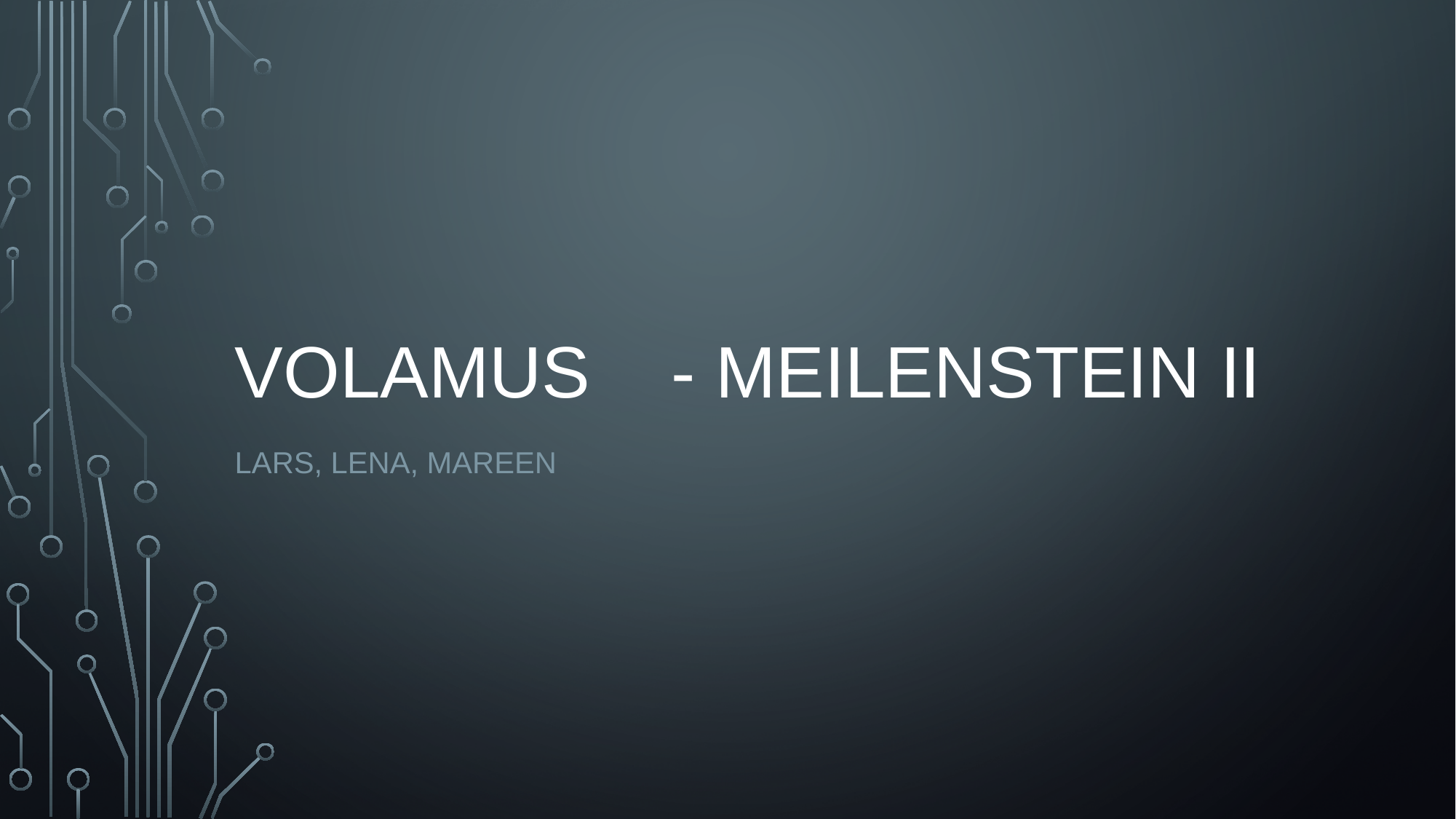

# Volamus	- Meilenstein II
Lars, Lena, Mareen